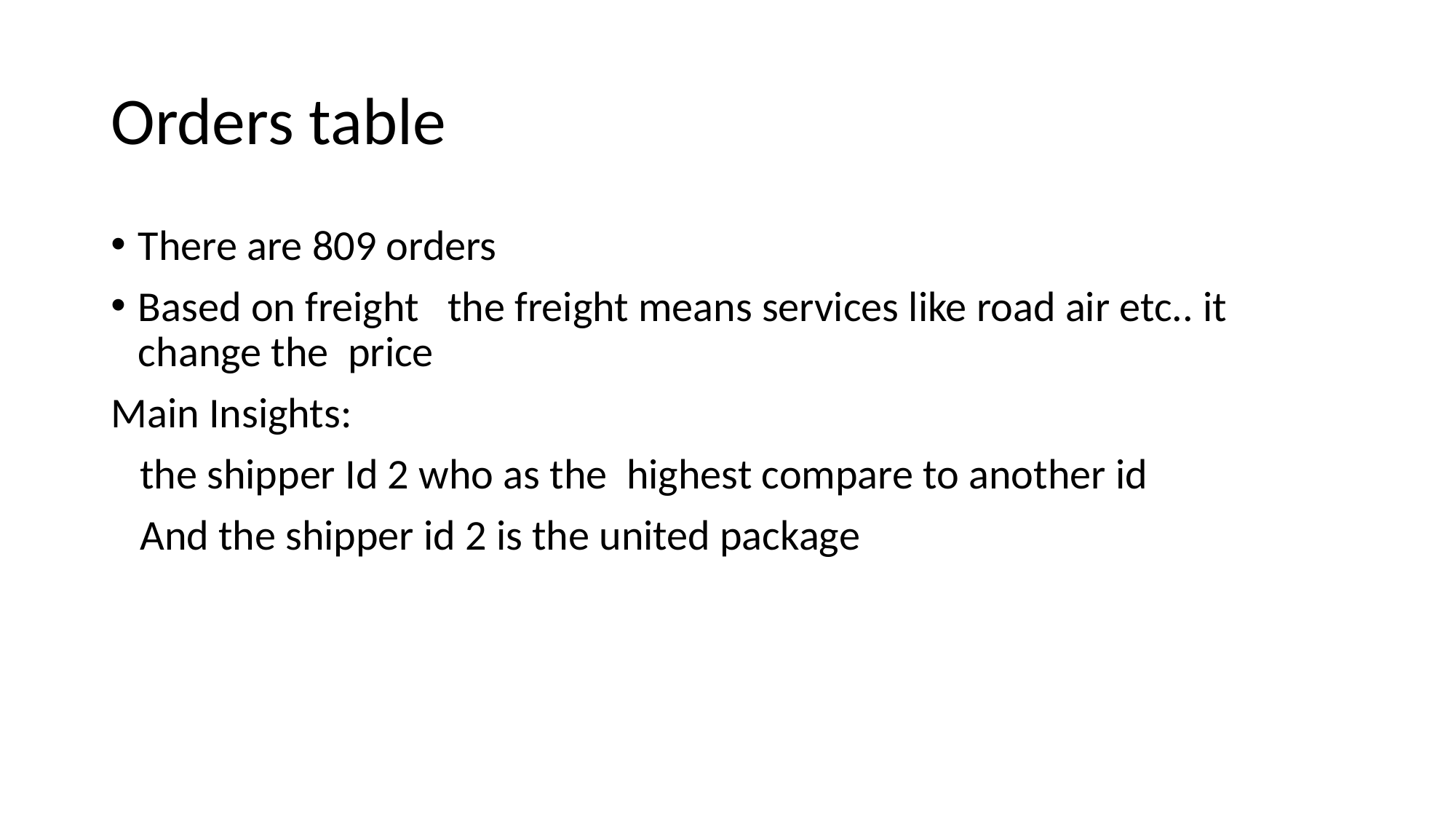

# Orders table
There are 809 orders
Based on freight   the freight means services like road air etc.. it  change the  price
Main Insights:
   the shipper Id 2 who as the  highest compare to another id
   And the shipper id 2 is the united package